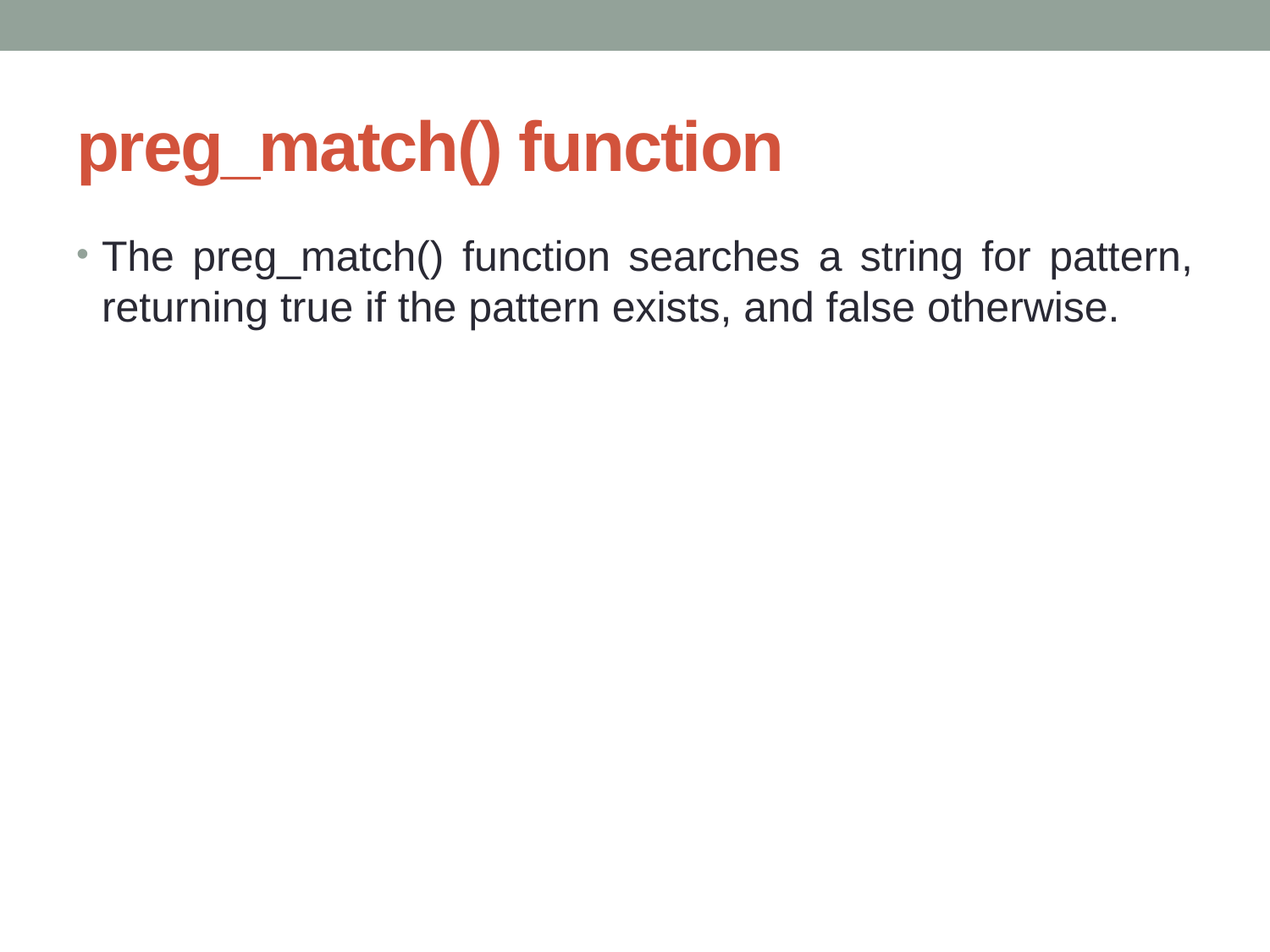

# preg_match() function
The preg_match() function searches a string for pattern, returning true if the pattern exists, and false otherwise.